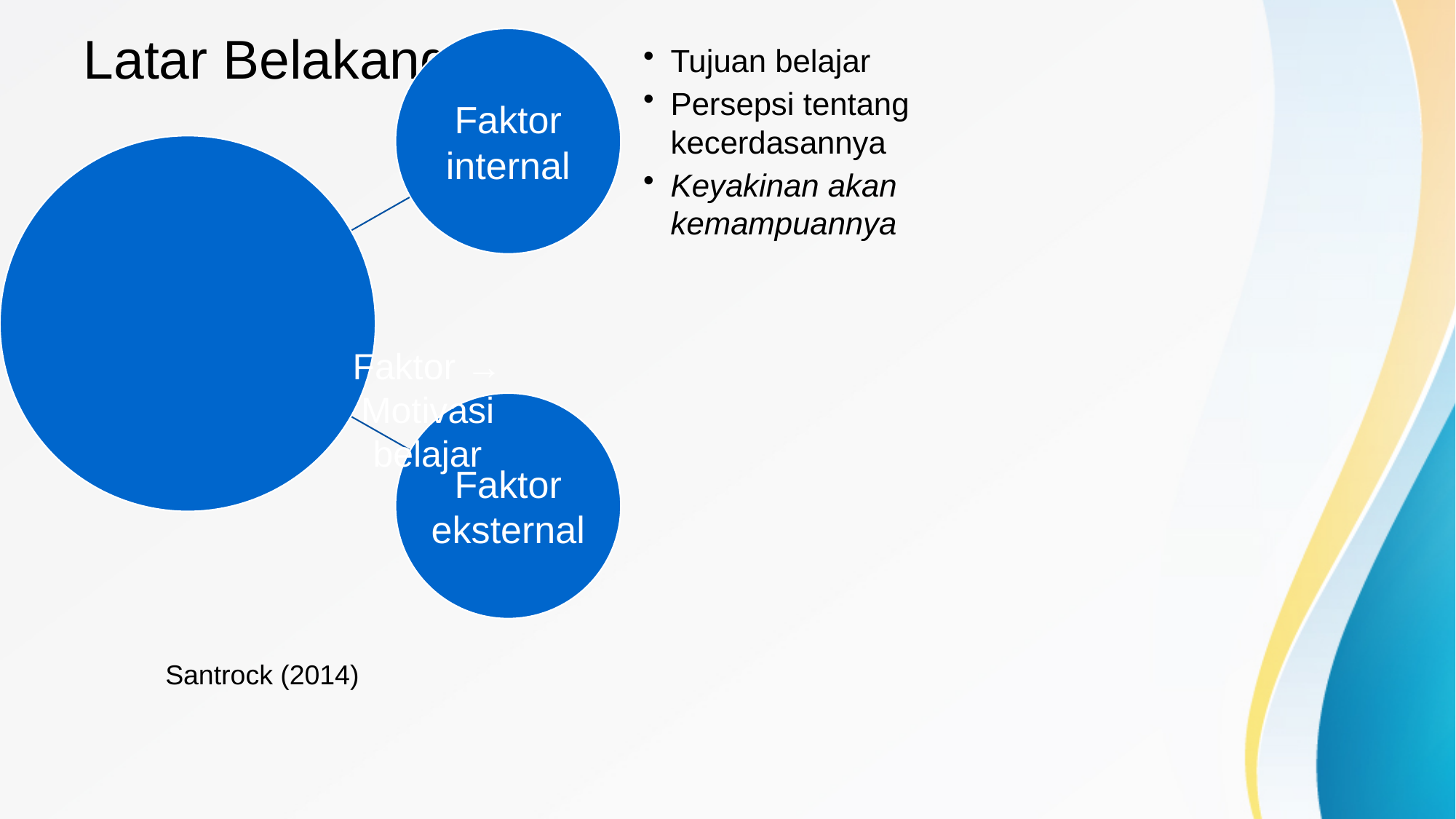

# Latar Belakang
Faktor internal
Tujuan belajar
Persepsi tentang kecerdasannya
Keyakinan akan kemampuannya
Faktor eksternal

Faktor → Motivasi belajar
Santrock (2014)